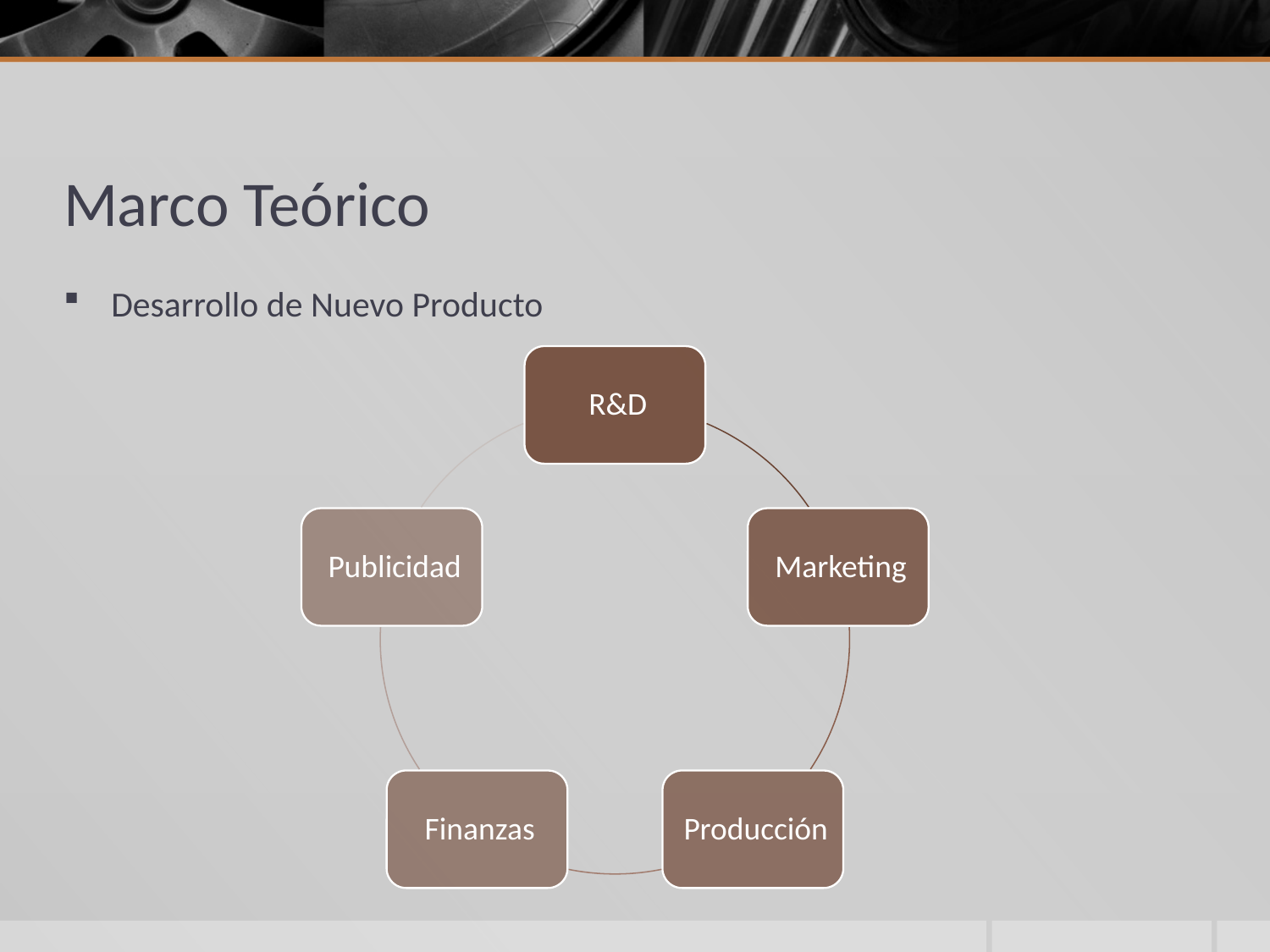

# Marco Teórico
Desarrollo de Nuevo Producto

R&D
Marketing
Producción
Finanzas
Publicidad